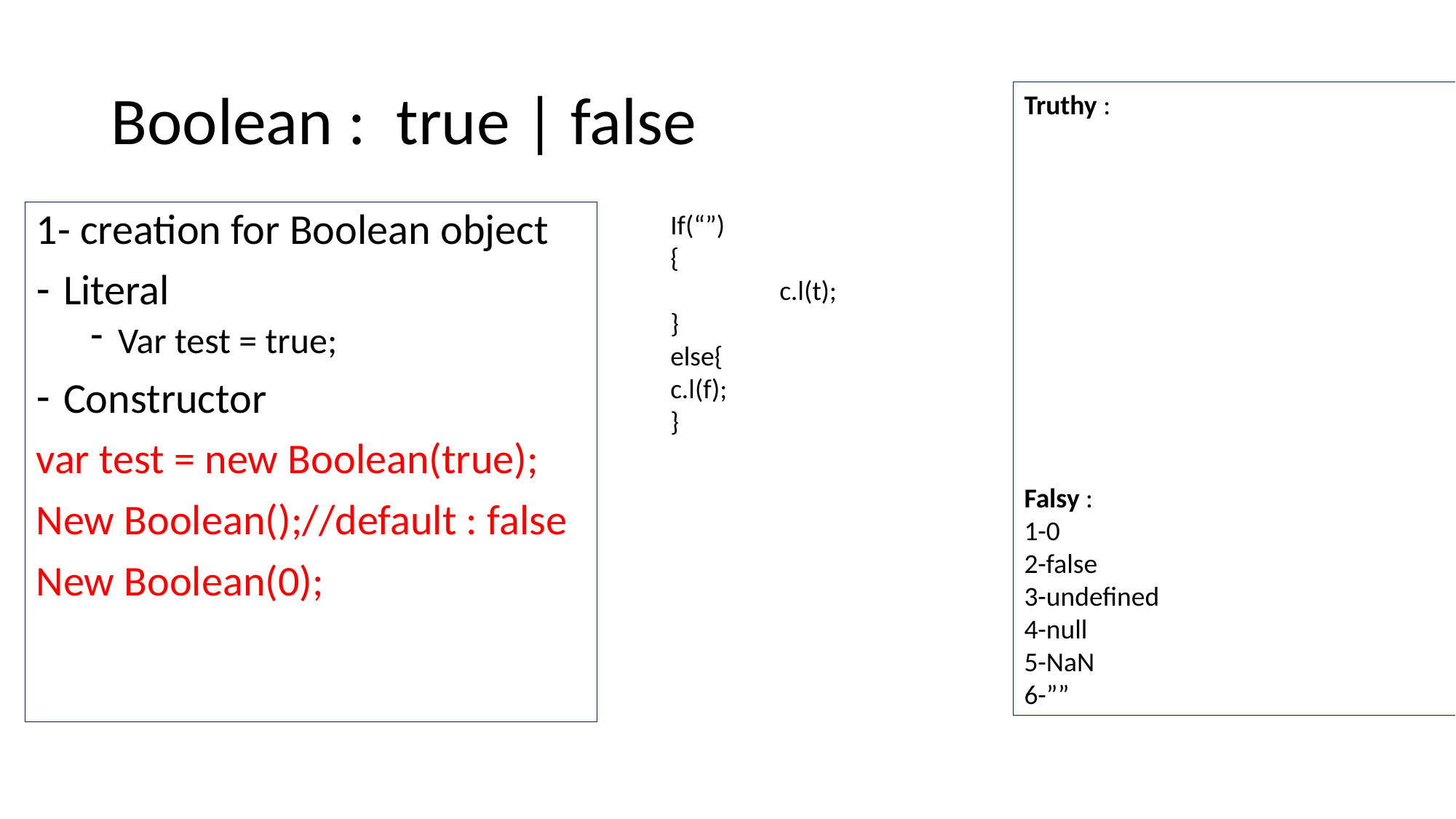

# Boolean :  true | false
Truthy :

Falsy :
1-0
2-false
3-undefined
4-null
5-NaN
6-””
1- creation for Boolean object
Literal
Var test = true;
Constructor
var test = new Boolean(true);
New Boolean();//default : false
New Boolean(0);
If(“”)
{
	c.l(t);
}
else{
c.l(f);
}